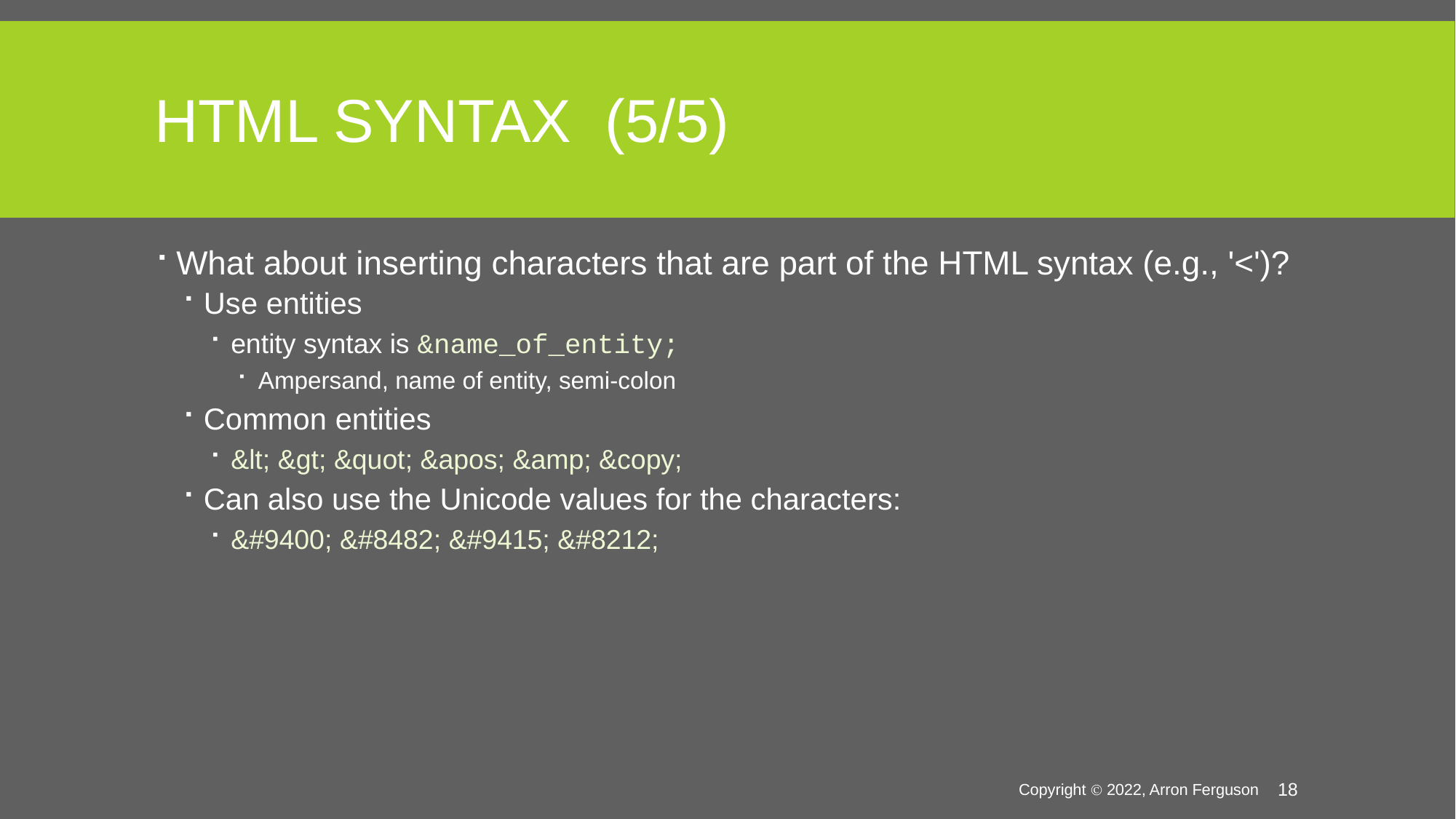

# HTML Syntax  (5/5)
What about inserting characters that are part of the HTML syntax (e.g., '<')?
Use entities
entity syntax is &name_of_entity;
Ampersand, name of entity, semi-colon
Common entities
&lt; &gt; &quot; &apos; &amp; &copy;
Can also use the Unicode values for the characters:
&#9400; &#8482; &#9415; &#8212;
Copyright Ⓒ 2022, Arron Ferguson
18